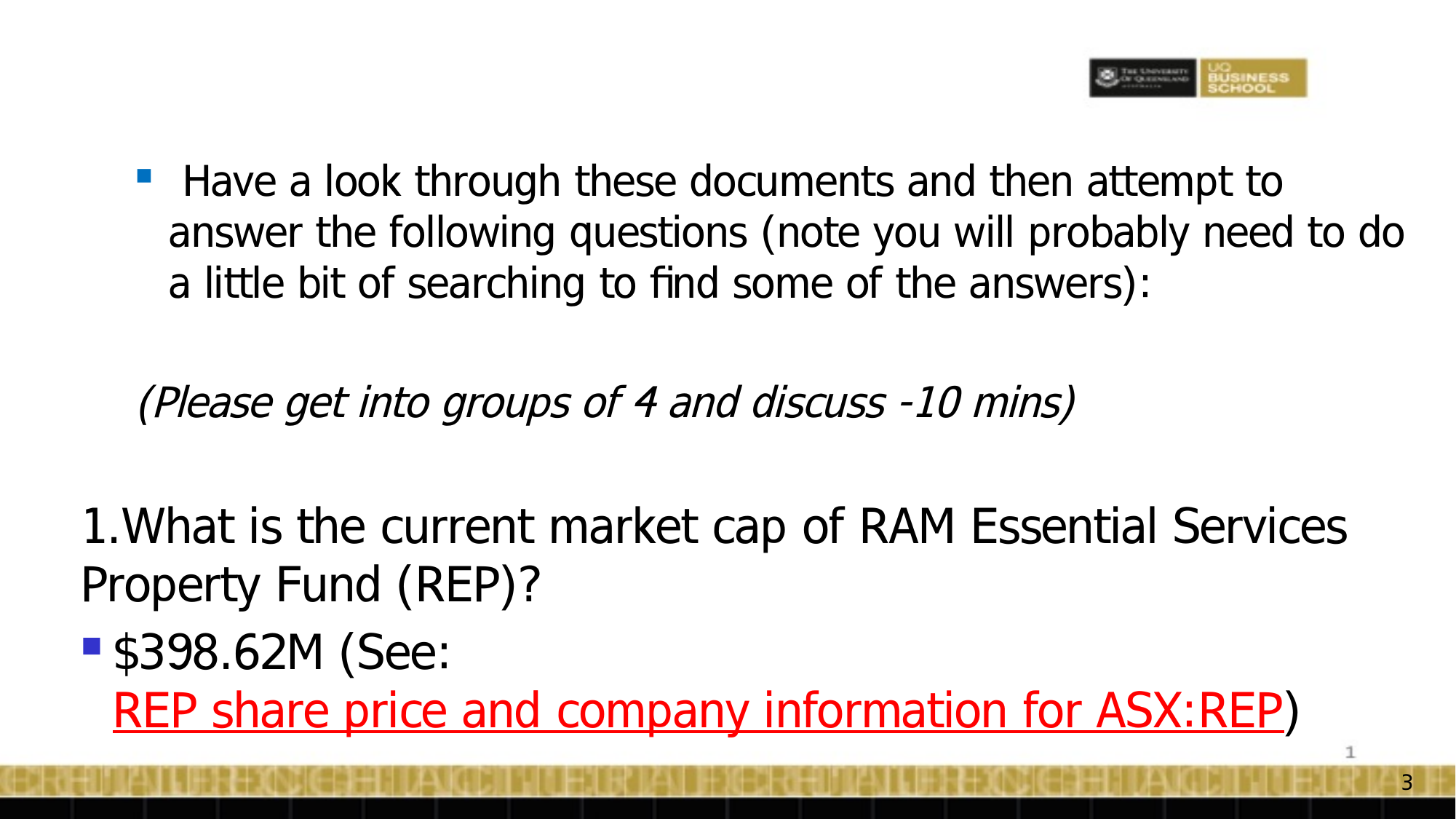

#
 Have a look through these documents and then attempt to answer the following questions (note you will probably need to do a little bit of searching to find some of the answers):

(Please get into groups of 4 and discuss -10 mins)

1.What is the current market cap of RAM Essential Services Property Fund (REP)?
$398.62M (See: REP share price and company information for ASX:REP)

3